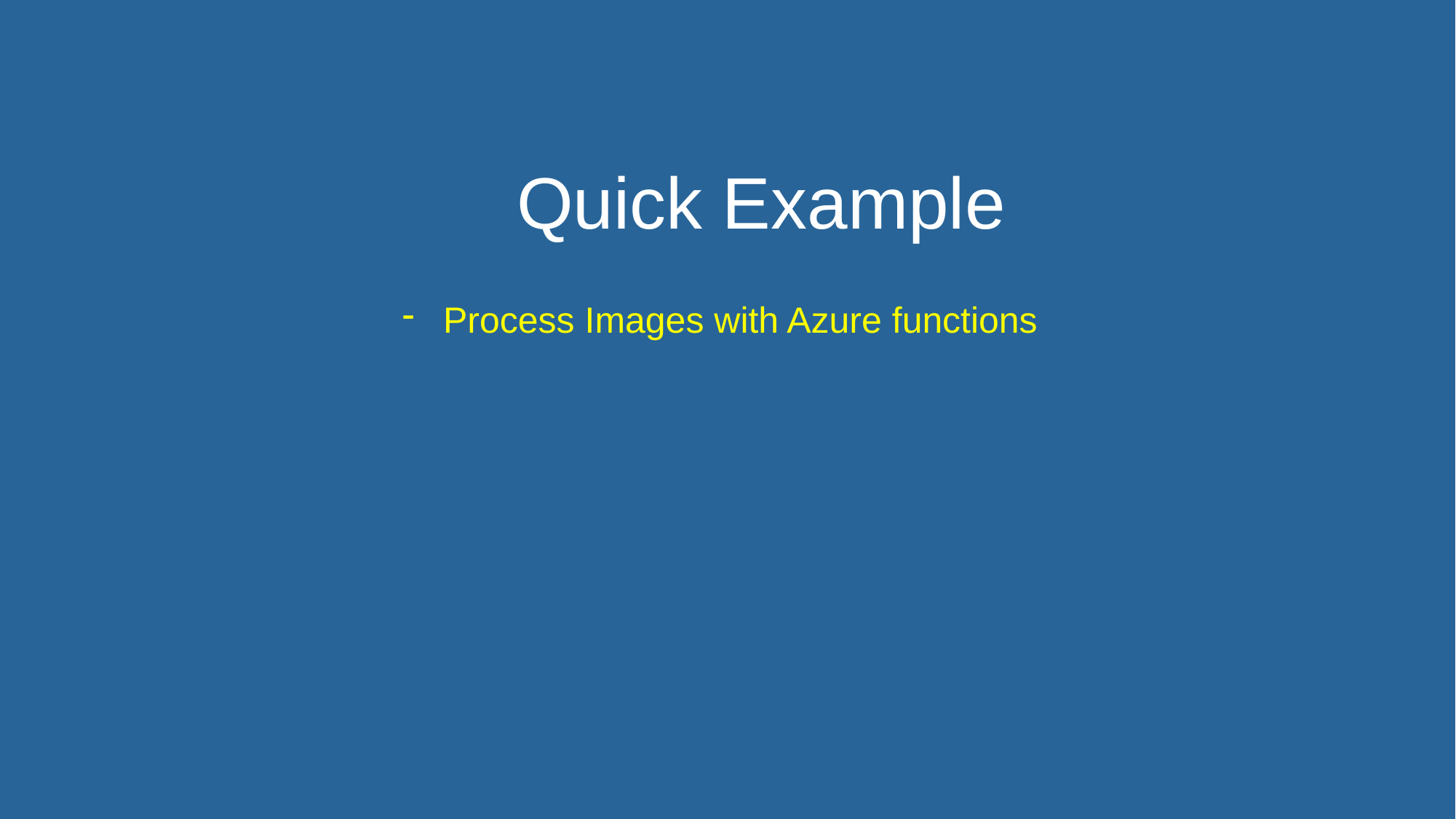

# Quick Example
Process Images with Azure functions